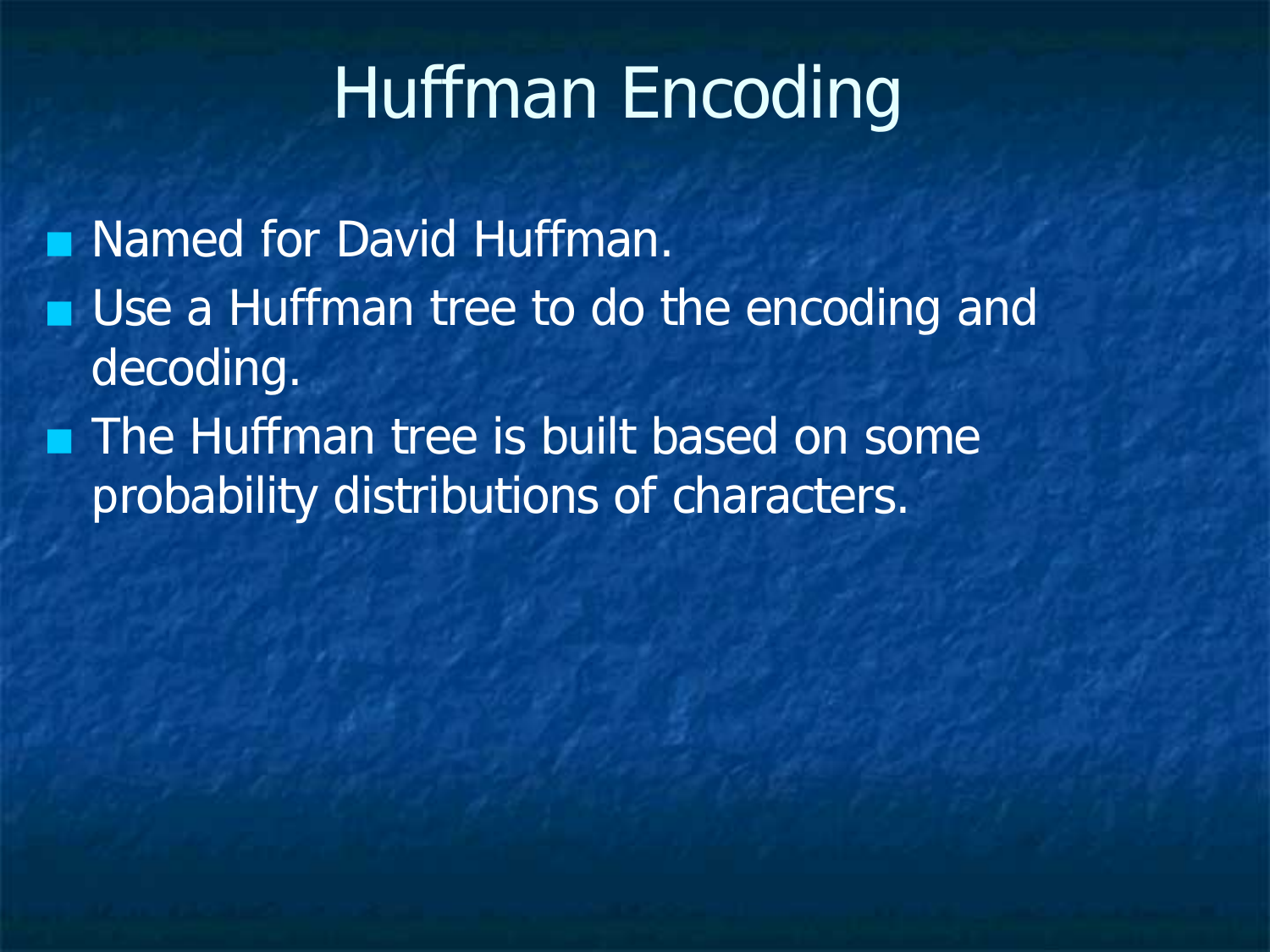

# Huffman Encoding
Named for David Huffman.
Use a Huffman tree to do the encoding and decoding.
The Huffman tree is built based on some probability distributions of characters.